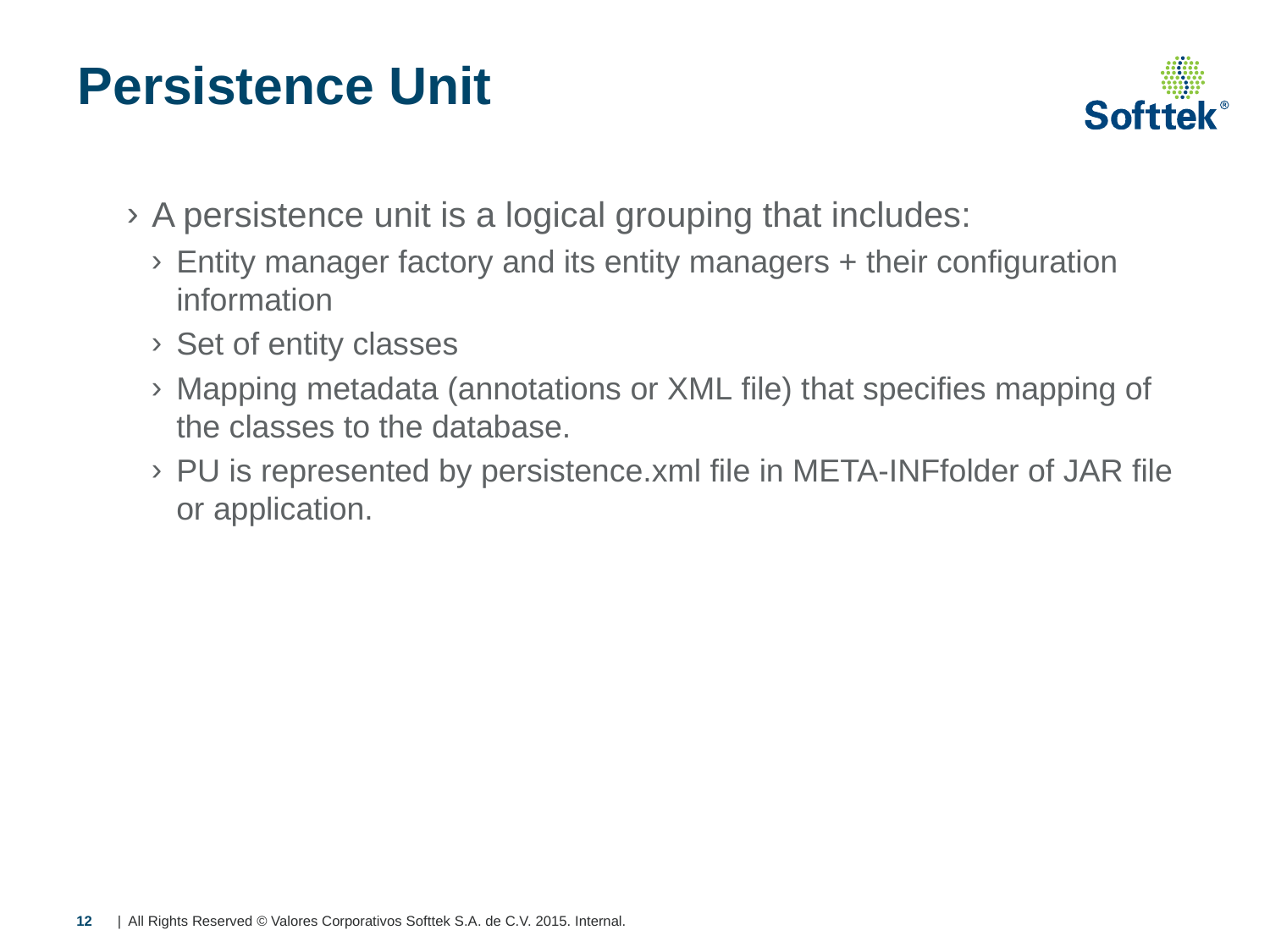

# Persistence Unit
A persistence unit is a logical grouping that includes:
Entity manager factory and its entity managers + their configuration information
Set of entity classes
Mapping metadata (annotations or XML file) that specifies mapping of the classes to the database.
PU is represented by persistence.xml file in META-INFfolder of JAR file or application.

12